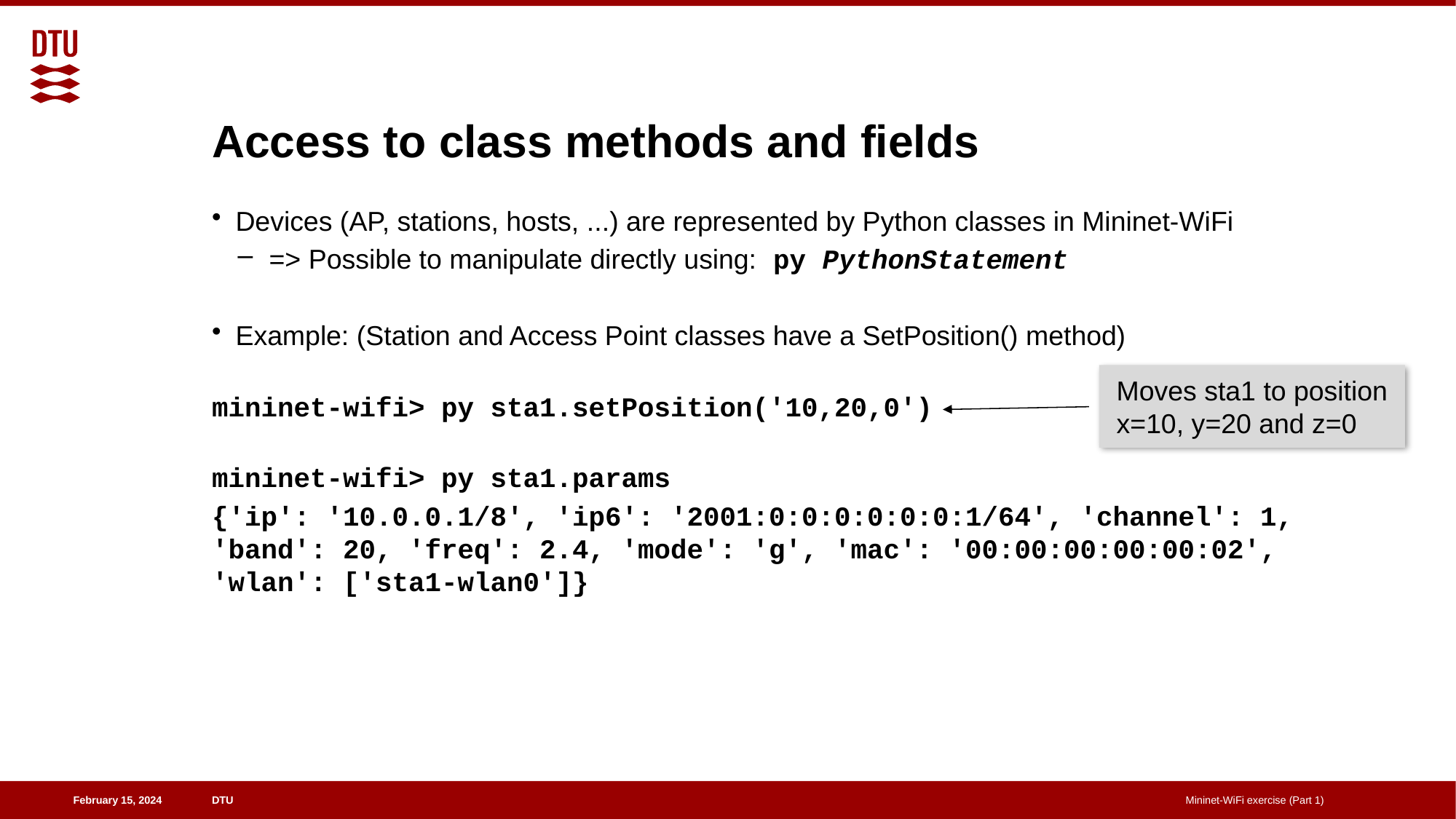

# Access to class methods and fields
Devices (AP, stations, hosts, ...) are represented by Python classes in Mininet-WiFi
 => Possible to manipulate directly using: py PythonStatement

Example: (Station and Access Point classes have a SetPosition() method)
mininet-wifi> py sta1.setPosition('10,20,0')
mininet-wifi> py sta1.params
{'ip': '10.0.0.1/8', 'ip6': '2001:0:0:0:0:0:0:1/64', 'channel': 1, 'band': 20, 'freq': 2.4, 'mode': 'g', 'mac': '00:00:00:00:00:02', 'wlan': ['sta1-wlan0']}
Moves sta1 to position
x=10, y=20 and z=0